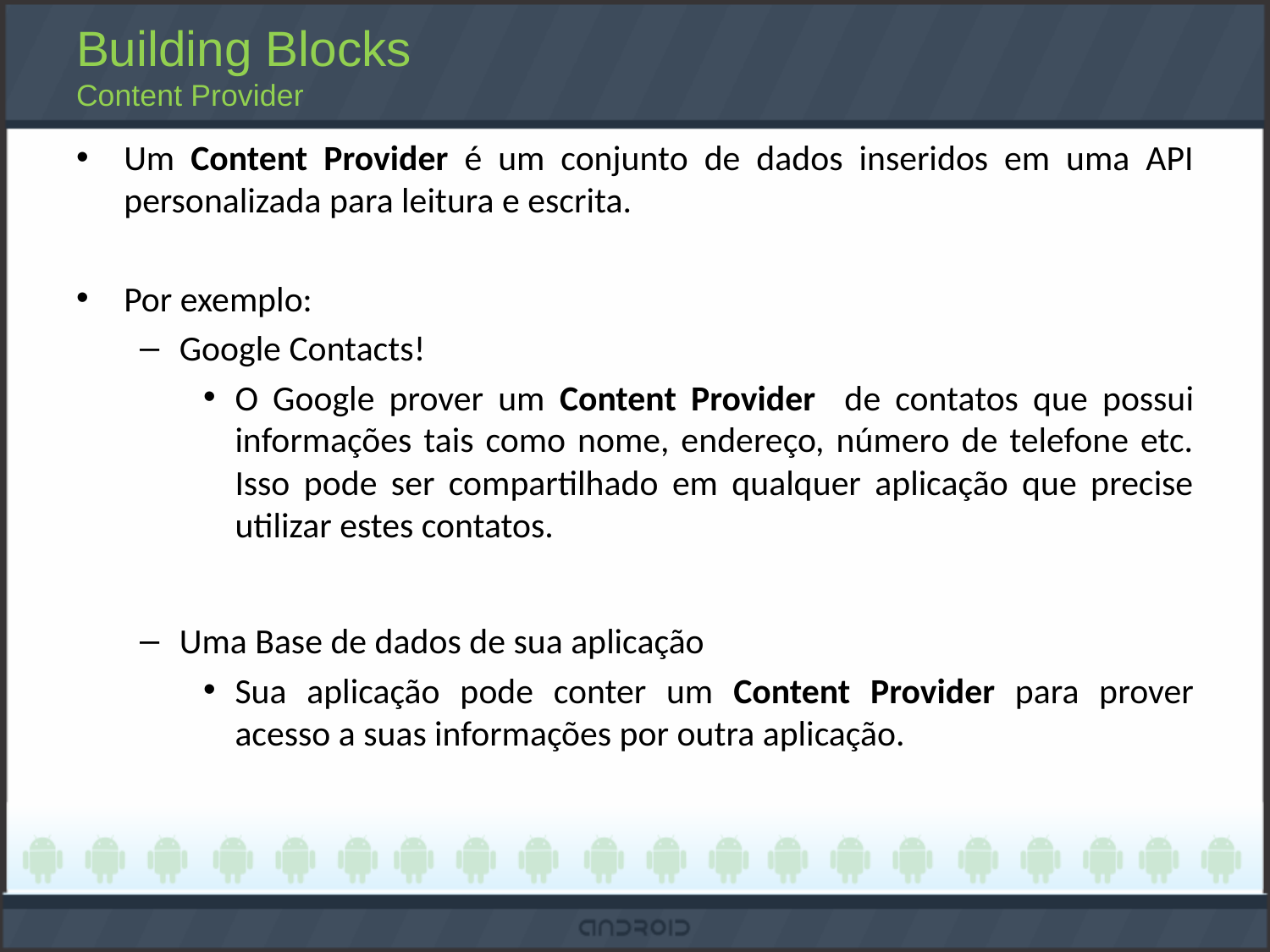

# Building Blocks Content Provider
Um Content Provider é um conjunto de dados inseridos em uma API personalizada para leitura e escrita.

Por exemplo:
Google Contacts!
O Google prover um Content Provider  de contatos que possui informações tais como nome, endereço, número de telefone etc. Isso pode ser compartilhado em qualquer aplicação que precise utilizar estes contatos.

Uma Base de dados de sua aplicação
Sua aplicação pode conter um Content Provider para prover acesso a suas informações por outra aplicação.